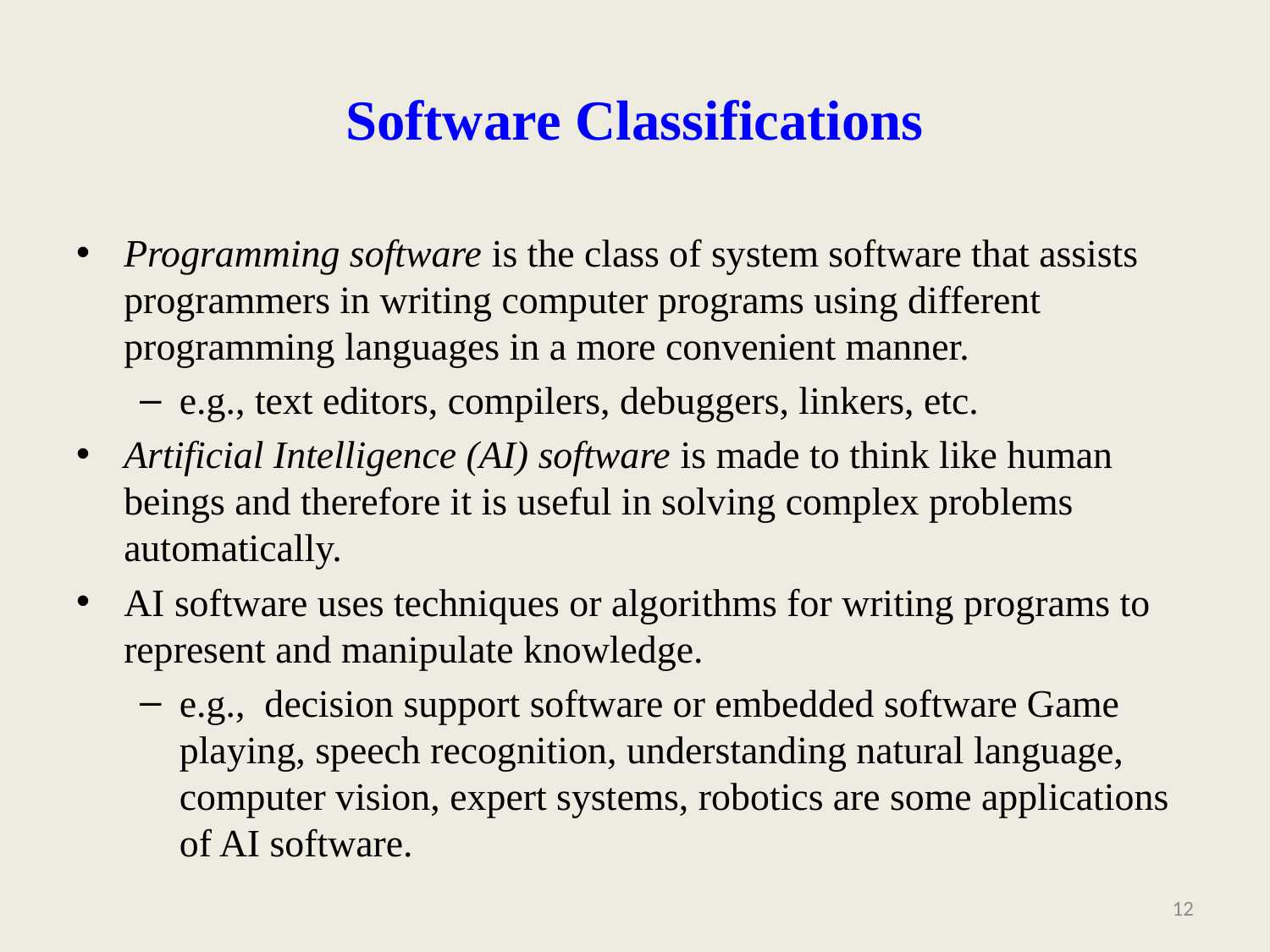

# Software Classifications
Programming software is the class of system software that assists programmers in writing computer programs using different programming languages in a more convenient manner.
e.g., text editors, compilers, debuggers, linkers, etc.
Artificial Intelligence (AI) software is made to think like human beings and therefore it is useful in solving complex problems automatically.
AI software uses techniques or algorithms for writing programs to represent and manipulate knowledge.
e.g.,  decision support software or embedded software Game playing, speech recognition, understanding natural language, computer vision, expert systems, robotics are some applications of AI software.
12